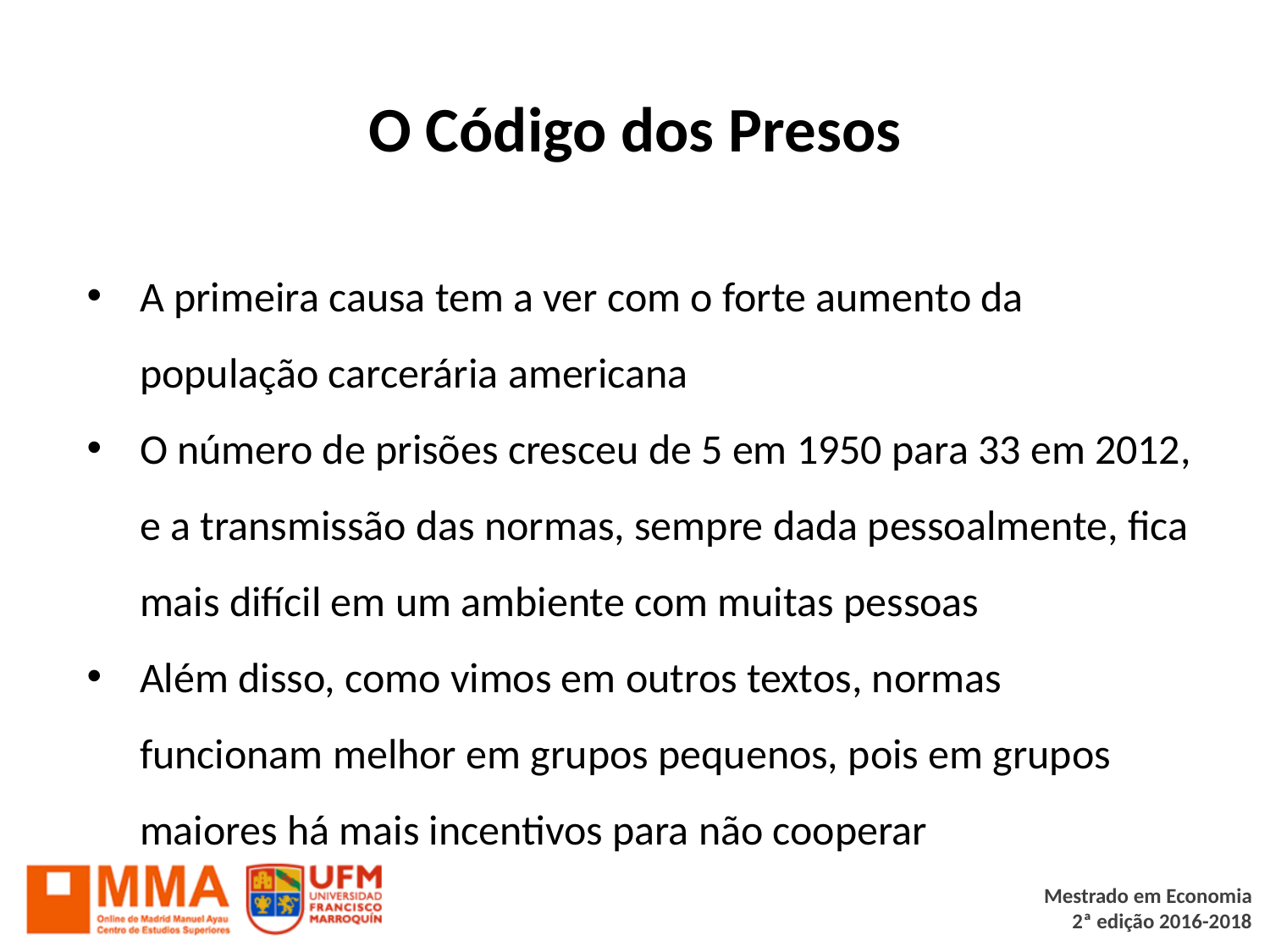

# O Código dos Presos
A primeira causa tem a ver com o forte aumento da população carcerária americana
O número de prisões cresceu de 5 em 1950 para 33 em 2012, e a transmissão das normas, sempre dada pessoalmente, fica mais difícil em um ambiente com muitas pessoas
Além disso, como vimos em outros textos, normas funcionam melhor em grupos pequenos, pois em grupos maiores há mais incentivos para não cooperar